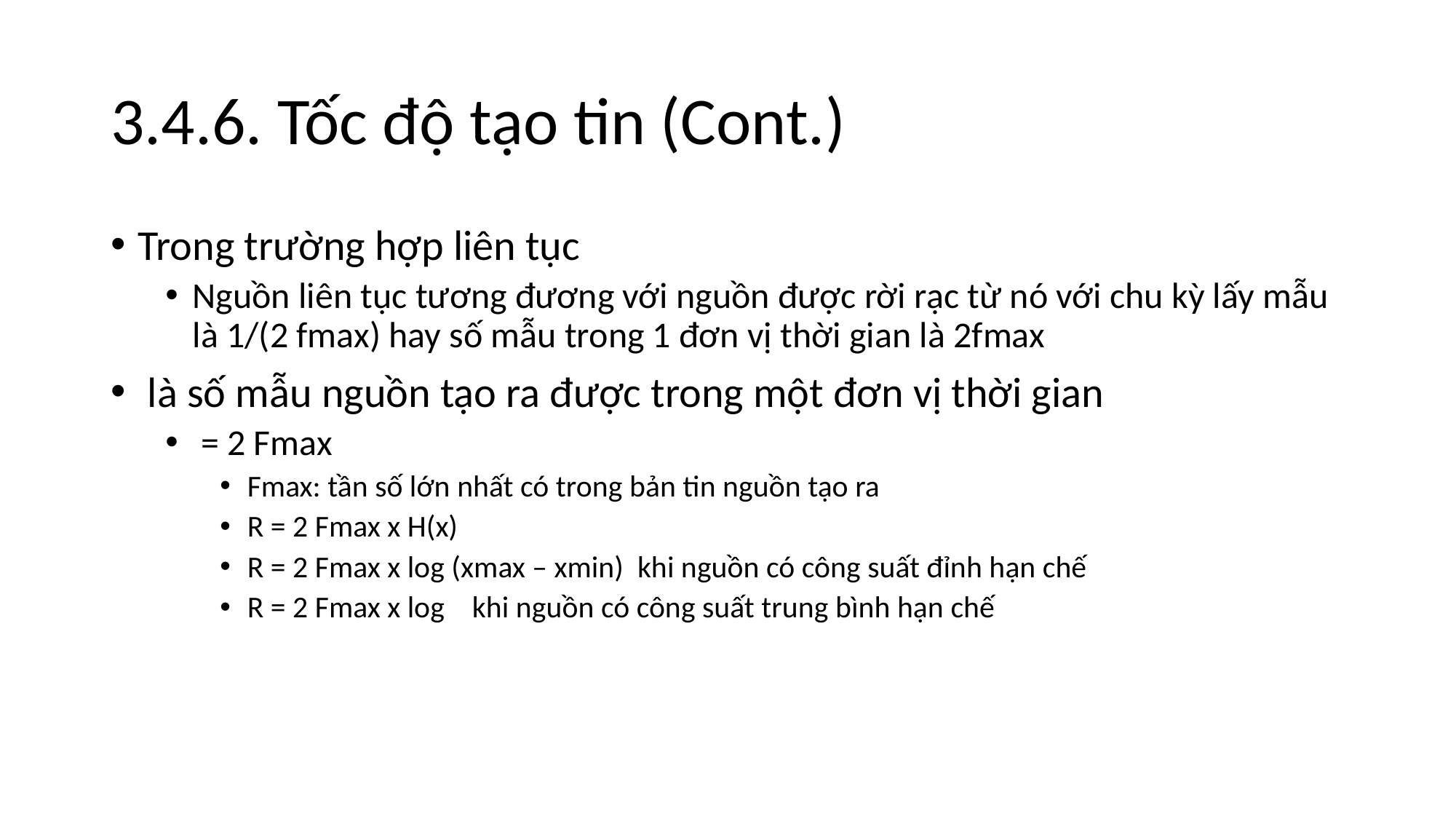

3.4.6. Tốc độ tạo tin (Cont.)
Trong trường hợp liên tục
Nguồn liên tục tương đương với nguồn được rời rạc từ nó với chu kỳ lấy mẫu là 1/(2 fmax) hay số mẫu trong 1 đơn vị thời gian là 2fmax
 là số mẫu nguồn tạo ra được trong một đơn vị thời gian
 = 2 Fmax
Fmax: tần số lớn nhất có trong bản tin nguồn tạo ra
R = 2 Fmax x H(x)
R = 2 Fmax x log (xmax – xmin)  khi nguồn có công suất đỉnh hạn chế
R = 2 Fmax x log    khi nguồn có công suất trung bình hạn chế